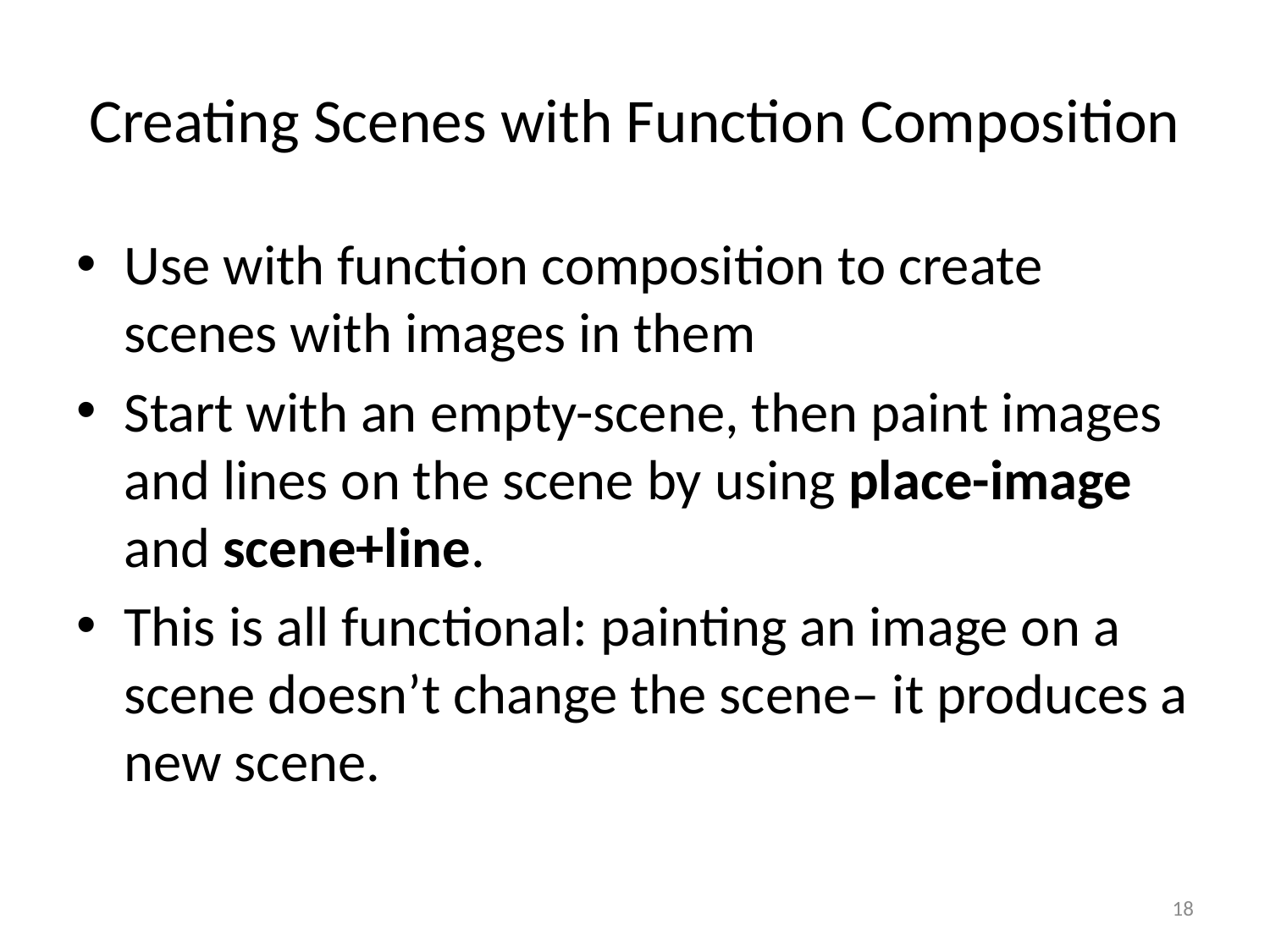

# Creating Scenes with Function Composition
Use with function composition to create scenes with images in them
Start with an empty-scene, then paint images and lines on the scene by using place-image and scene+line.
This is all functional: painting an image on a scene doesn’t change the scene– it produces a new scene.
18